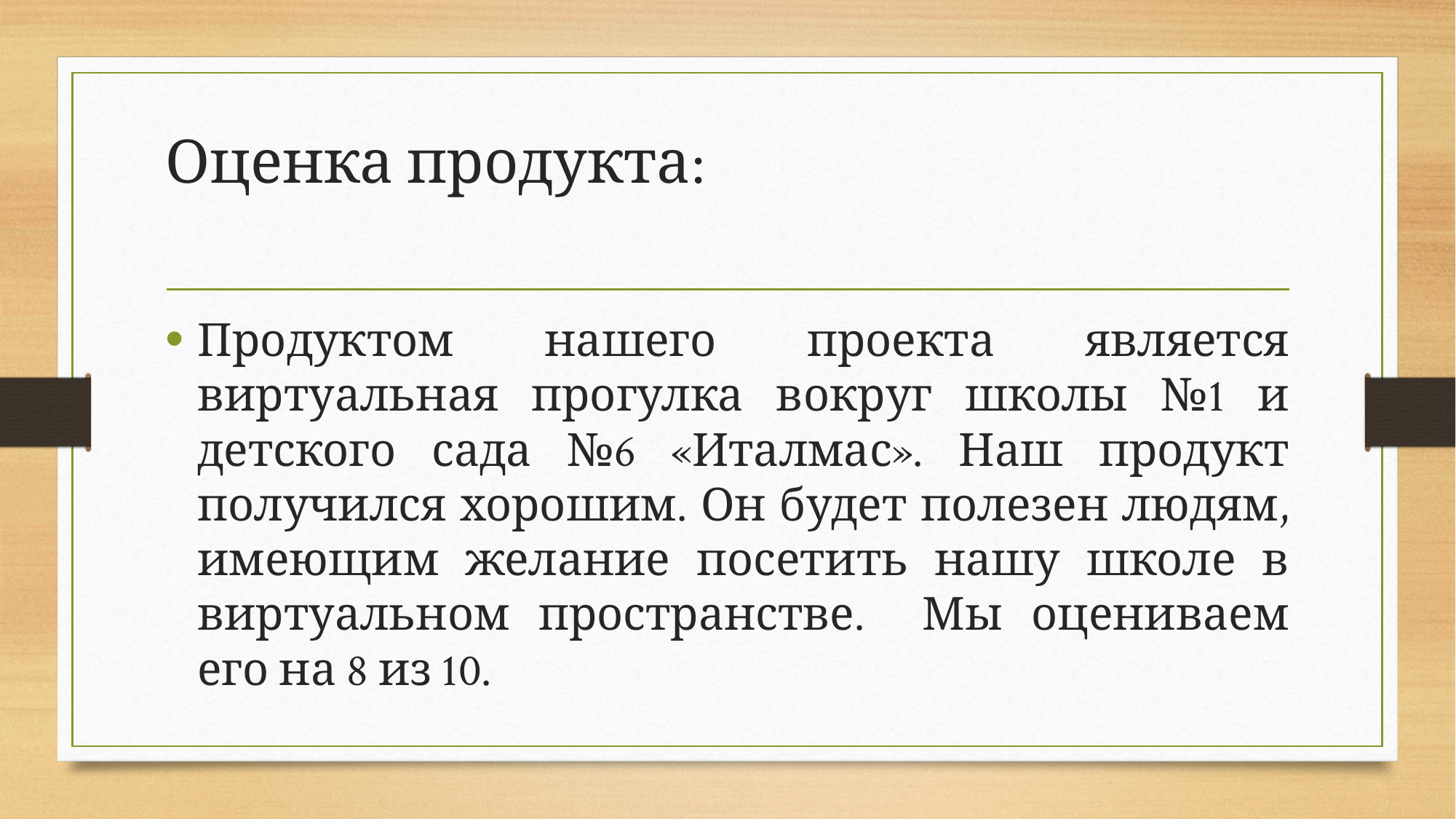

# Оценка продукта:
Продуктом нашего проекта является виртуальная прогулка вокруг школы №1 и детского сада №6 «Италмас». Наш продукт получился хорошим. Он будет полезен людям, имеющим желание посетить нашу школе в виртуальном пространстве.  Мы оцениваем его на 8 из 10.